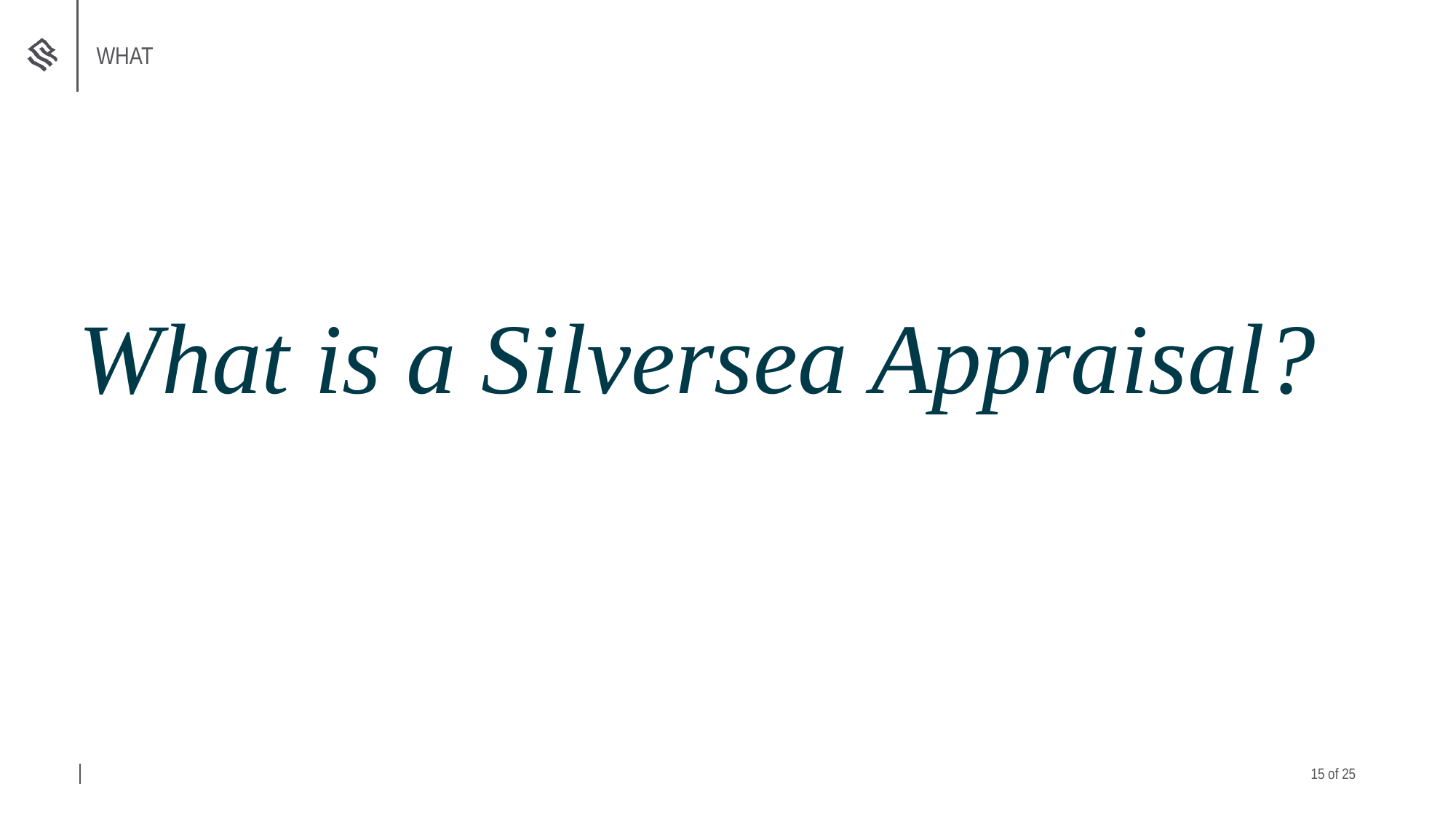

WHAT
What is a Silversea Appraisal?
15 of 25